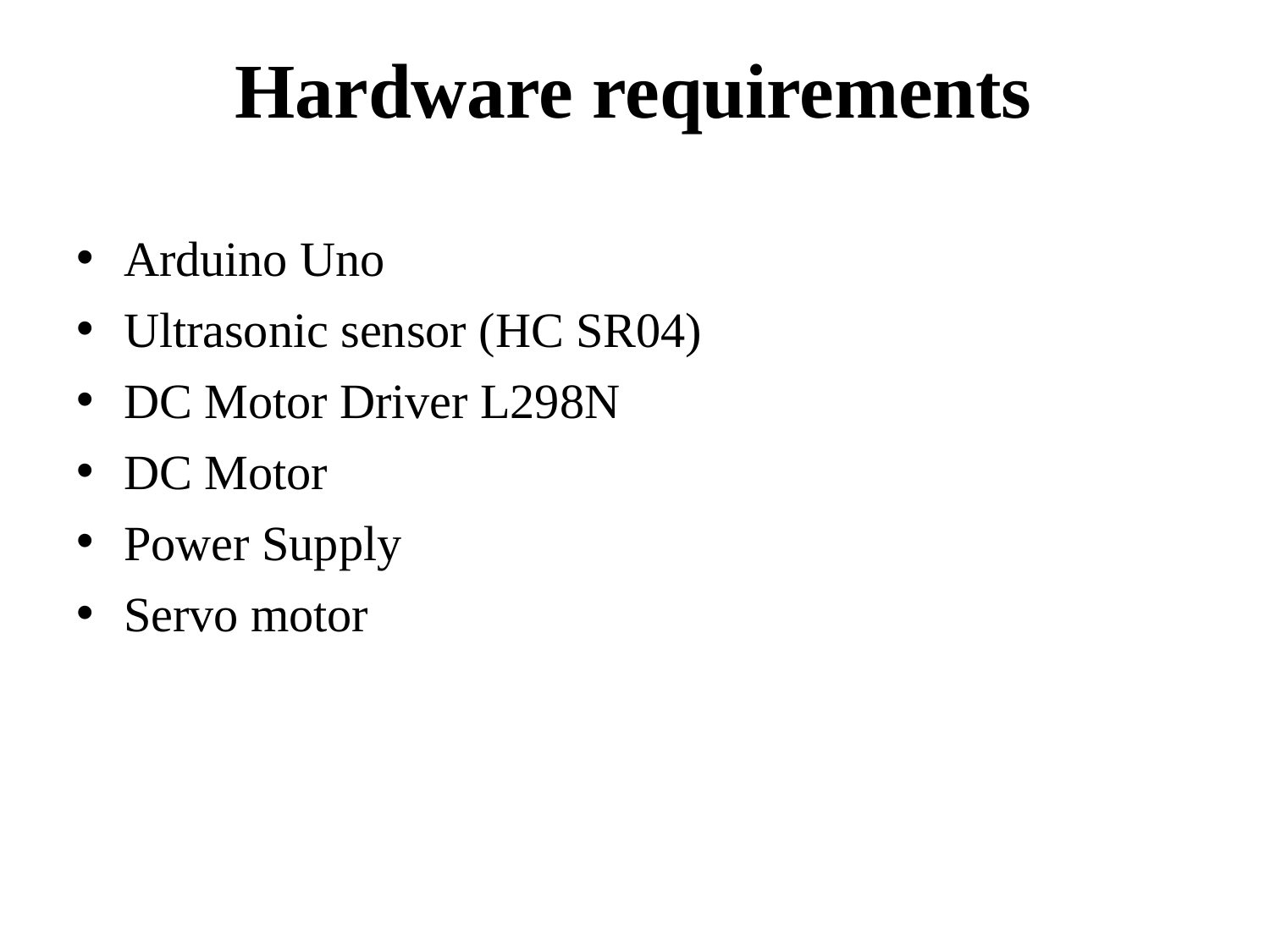

# Hardware requirements
Arduino Uno
Ultrasonic sensor (HC SR04)
DC Motor Driver L298N
DC Motor
Power Supply
Servo motor